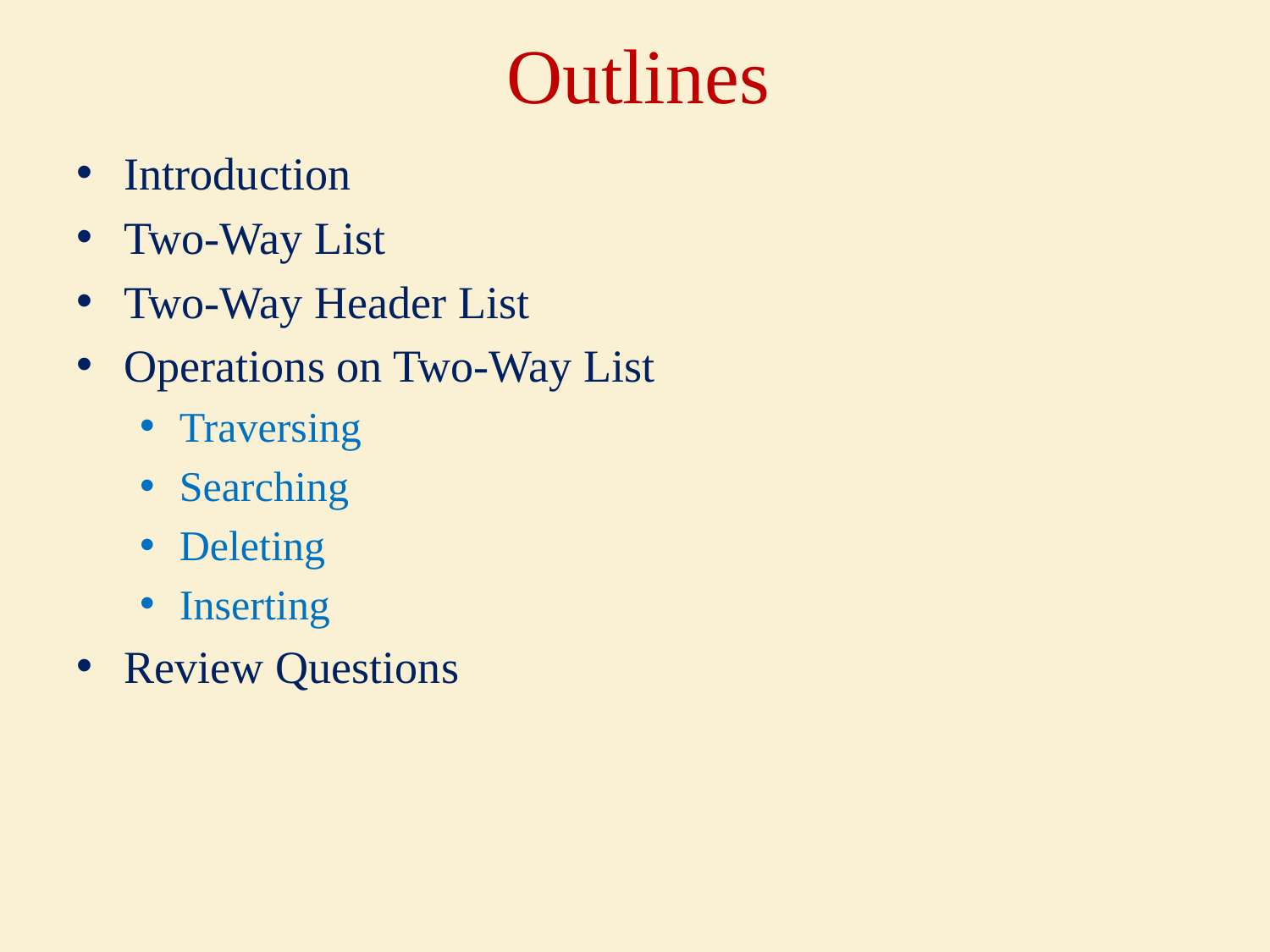

# Outlines
Introduction
Two-Way List
Two-Way Header List
Operations on Two-Way List
Traversing
Searching
Deleting
Inserting
Review Questions